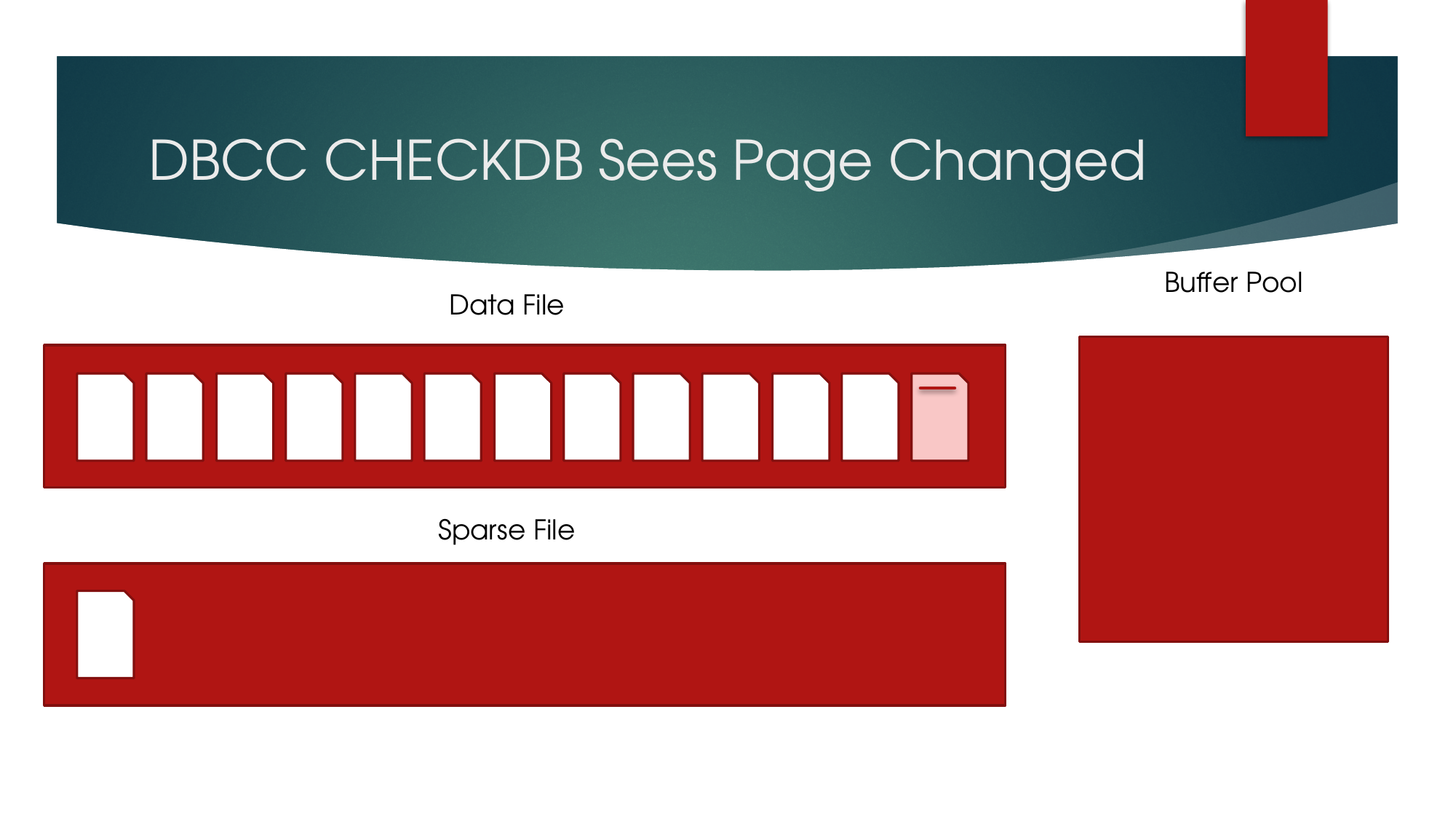

# DBCC CHECKDB Sees Page Changed
Buffer Pool
Data File

Sparse File